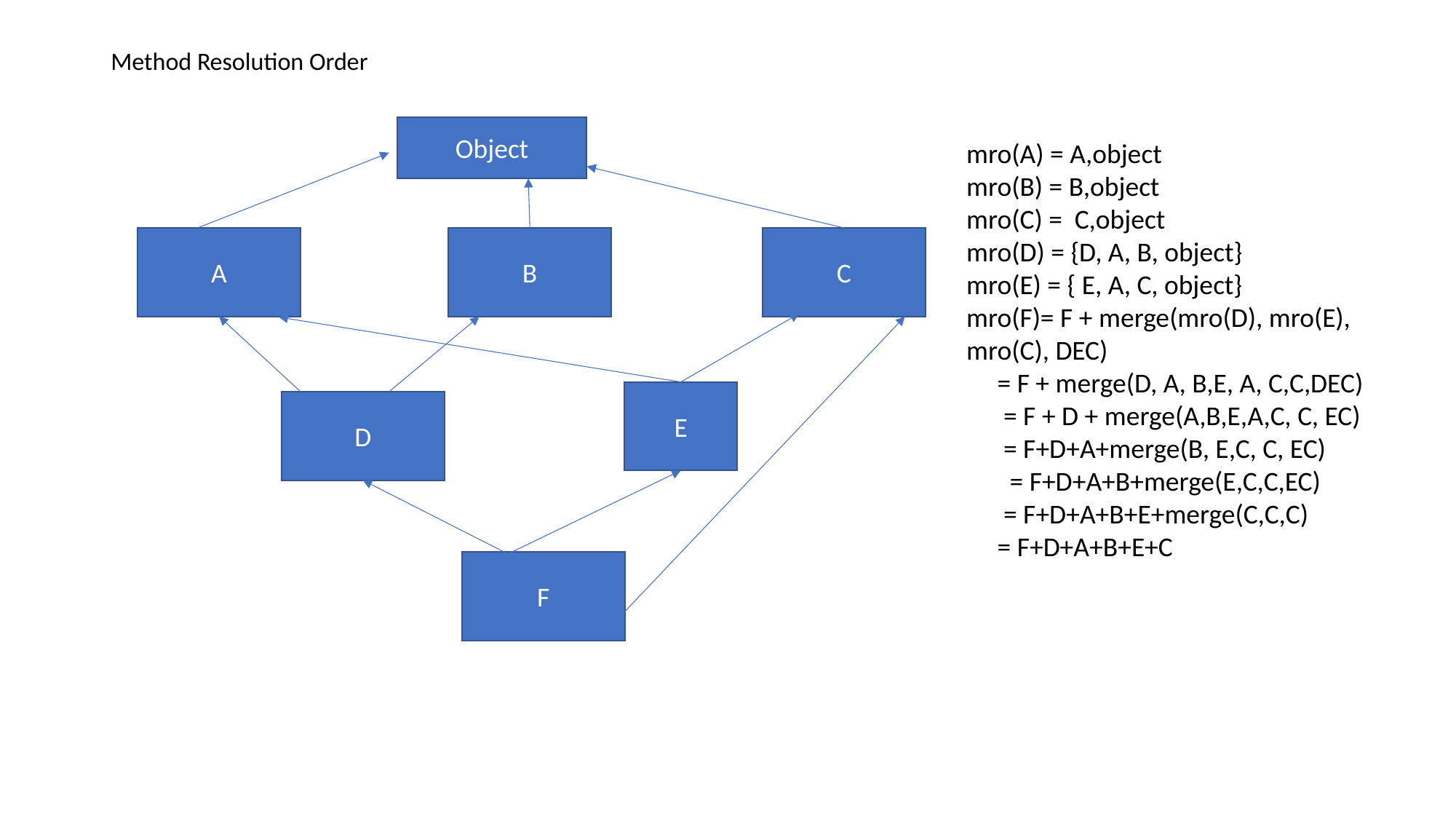

# Method Resolution Order
Object
mro(A) = A,object
mro(B) = B,object
mro(C) =  C,object
mro(D) = {D, A, B, object}
mro(E) = { E, A, C, object}
mro(F)= F + merge(mro(D), mro(E), mro(C), DEC)
     = F + merge(D, A, B,E, A, C,C,DEC)
      = F + D + merge(A,B,E,A,C, C, EC)
      = F+D+A+merge(B, E,C, C, EC)
       = F+D+A+B+merge(E,C,C,EC)
      = F+D+A+B+E+merge(C,C,C)
     = F+D+A+B+E+C
A
B
C
E
D
F